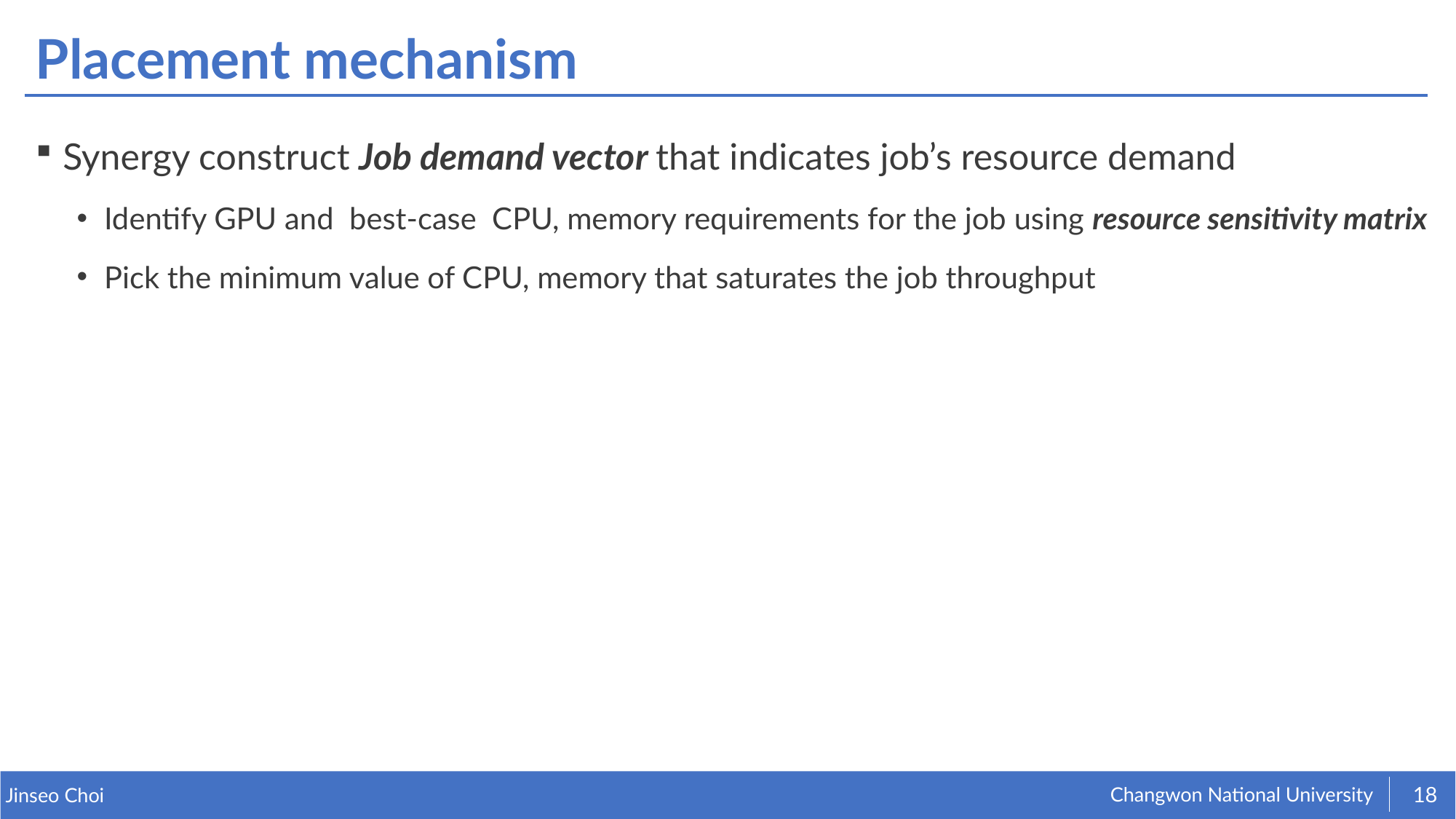

# Placement mechanism
Synergy construct Job demand vector that indicates job’s resource demand
Identify GPU and  best-case  CPU, memory requirements for the job using resource sensitivity matrix
Pick the minimum value of CPU, memory that saturates the job throughput
18